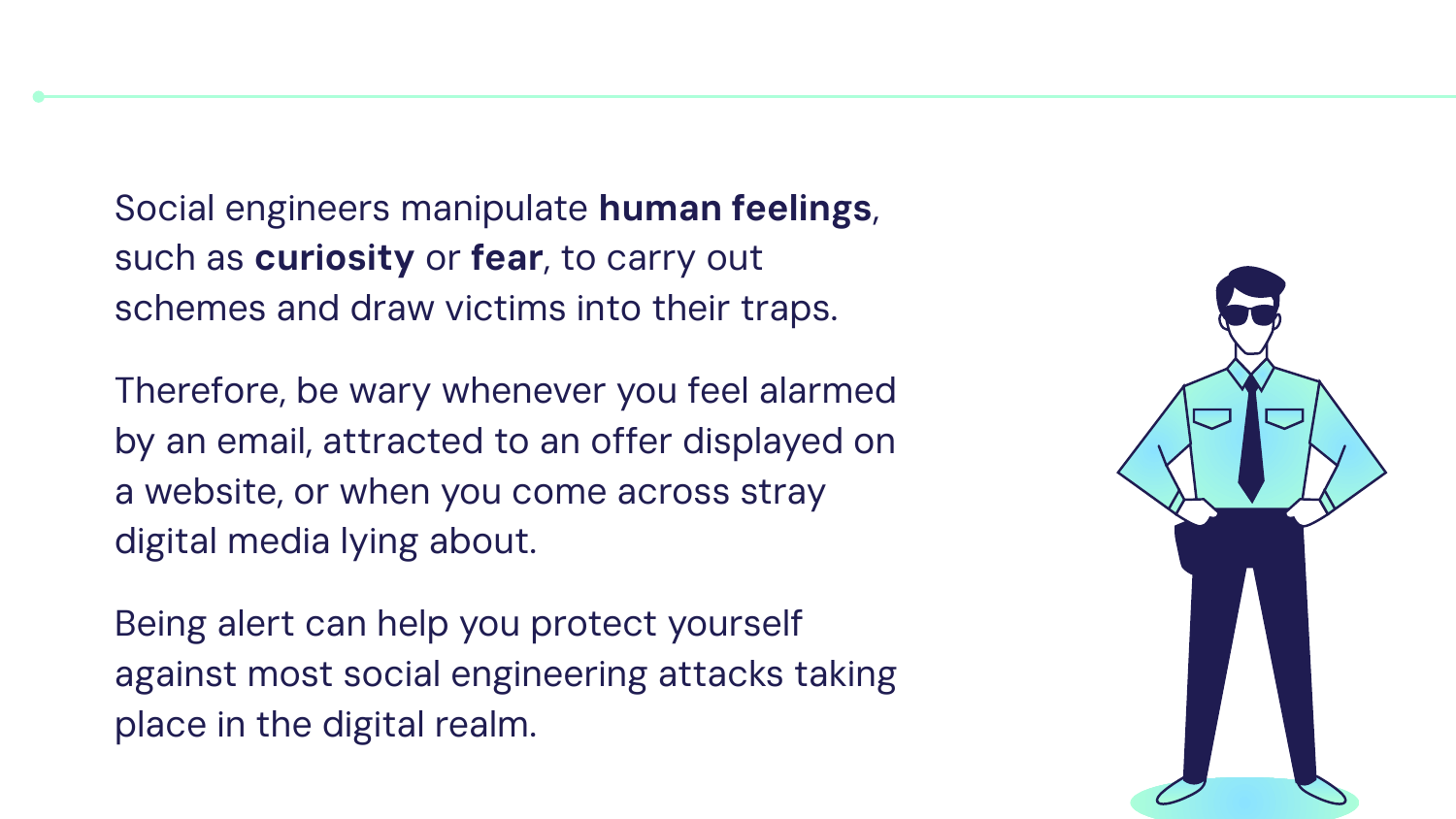

Social engineers manipulate human feelings, such as curiosity or fear, to carry out schemes and draw victims into their traps.
Therefore, be wary whenever you feel alarmed by an email, attracted to an offer displayed on a website, or when you come across stray digital media lying about.
Being alert can help you protect yourself against most social engineering attacks taking place in the digital realm.